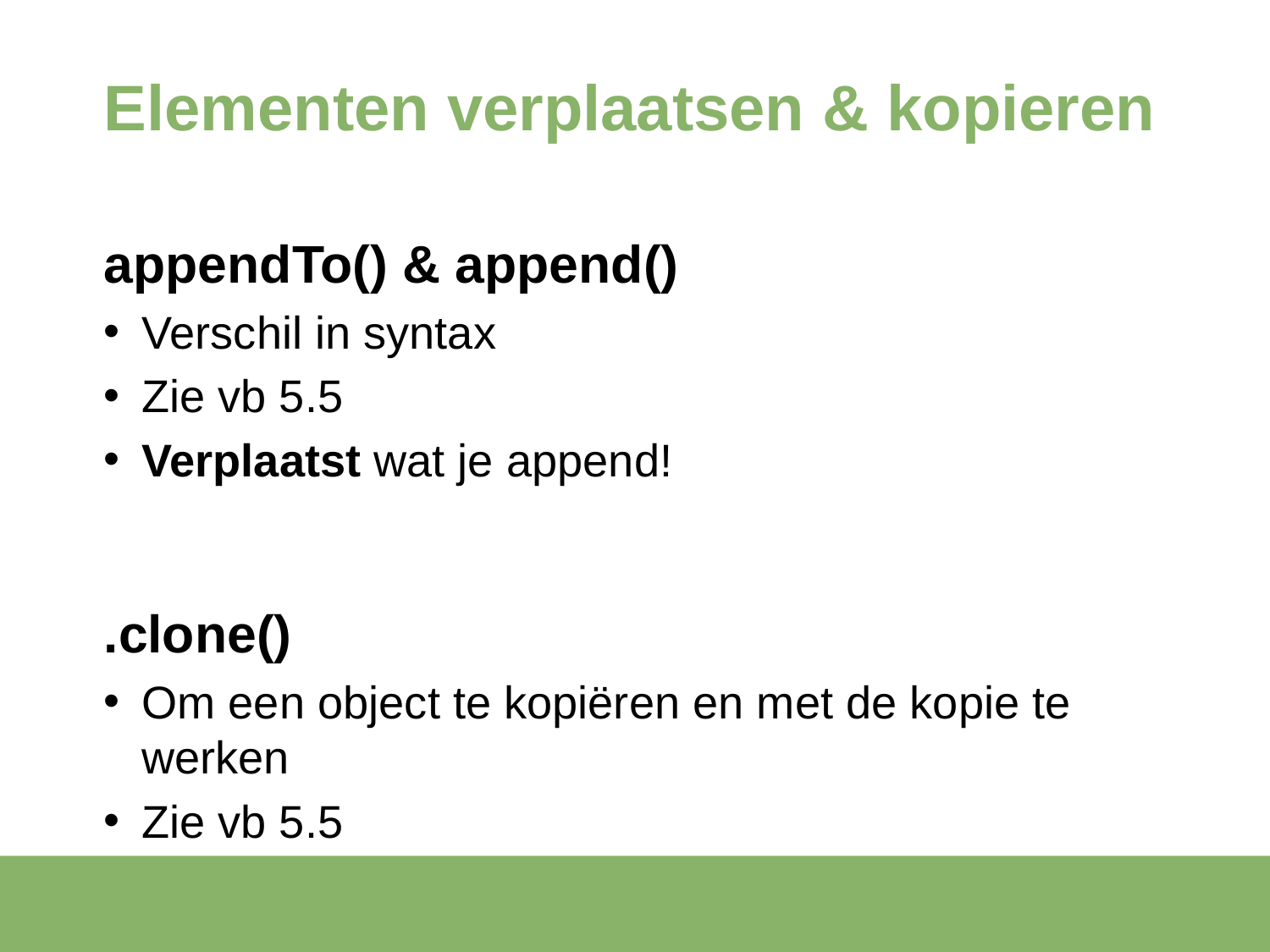

# Elementen verplaatsen & kopieren
appendTo() & append()
Verschil in syntax
Zie vb 5.5
Verplaatst wat je append!

.clone()
Om een object te kopiëren en met de kopie te werken
Zie vb 5.5